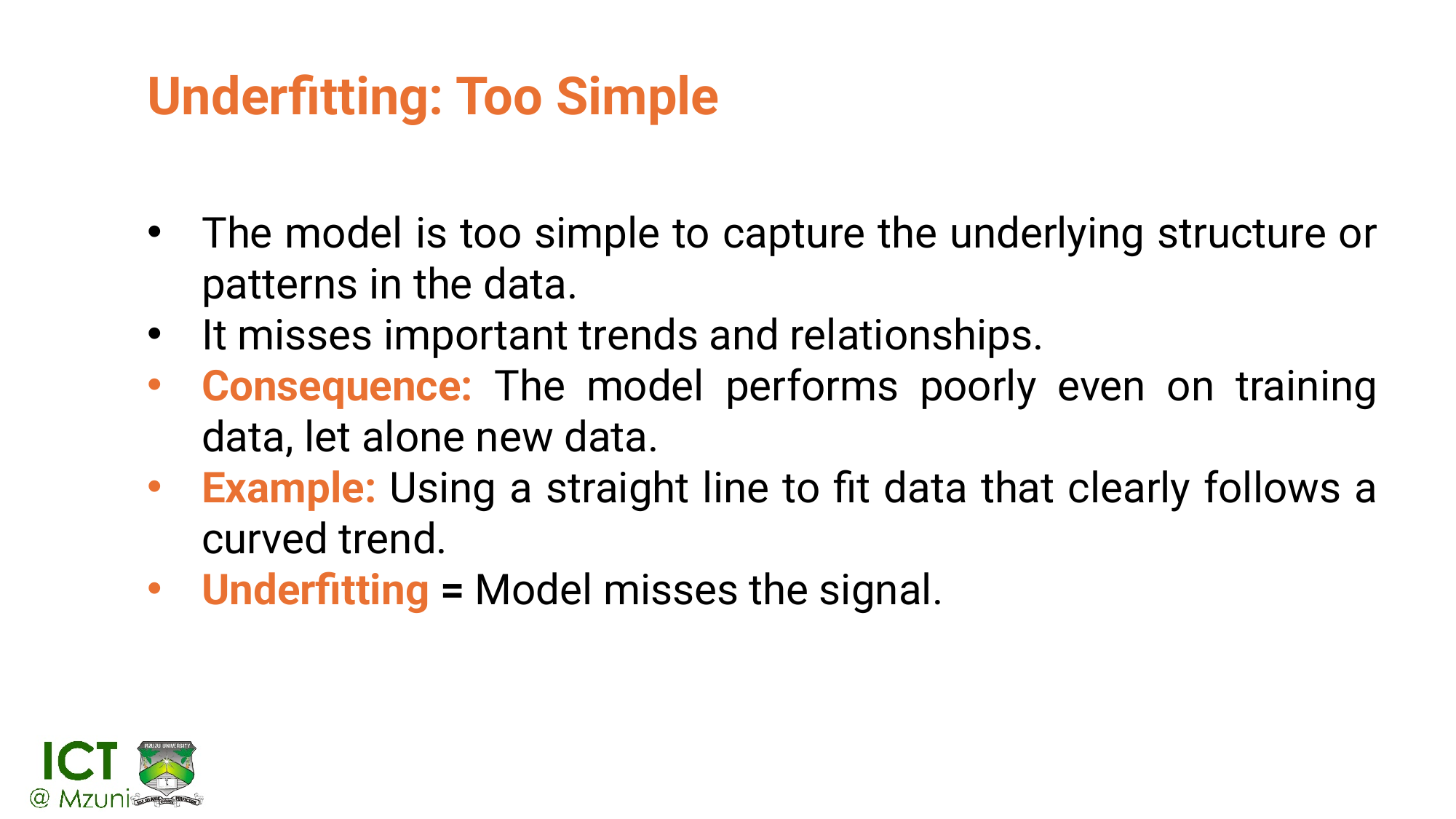

# Underfitting: Too Simple
The model is too simple to capture the underlying structure or patterns in the data.
It misses important trends and relationships.
Consequence: The model performs poorly even on training data, let alone new data.
Example: Using a straight line to fit data that clearly follows a curved trend.
Underfitting = Model misses the signal.